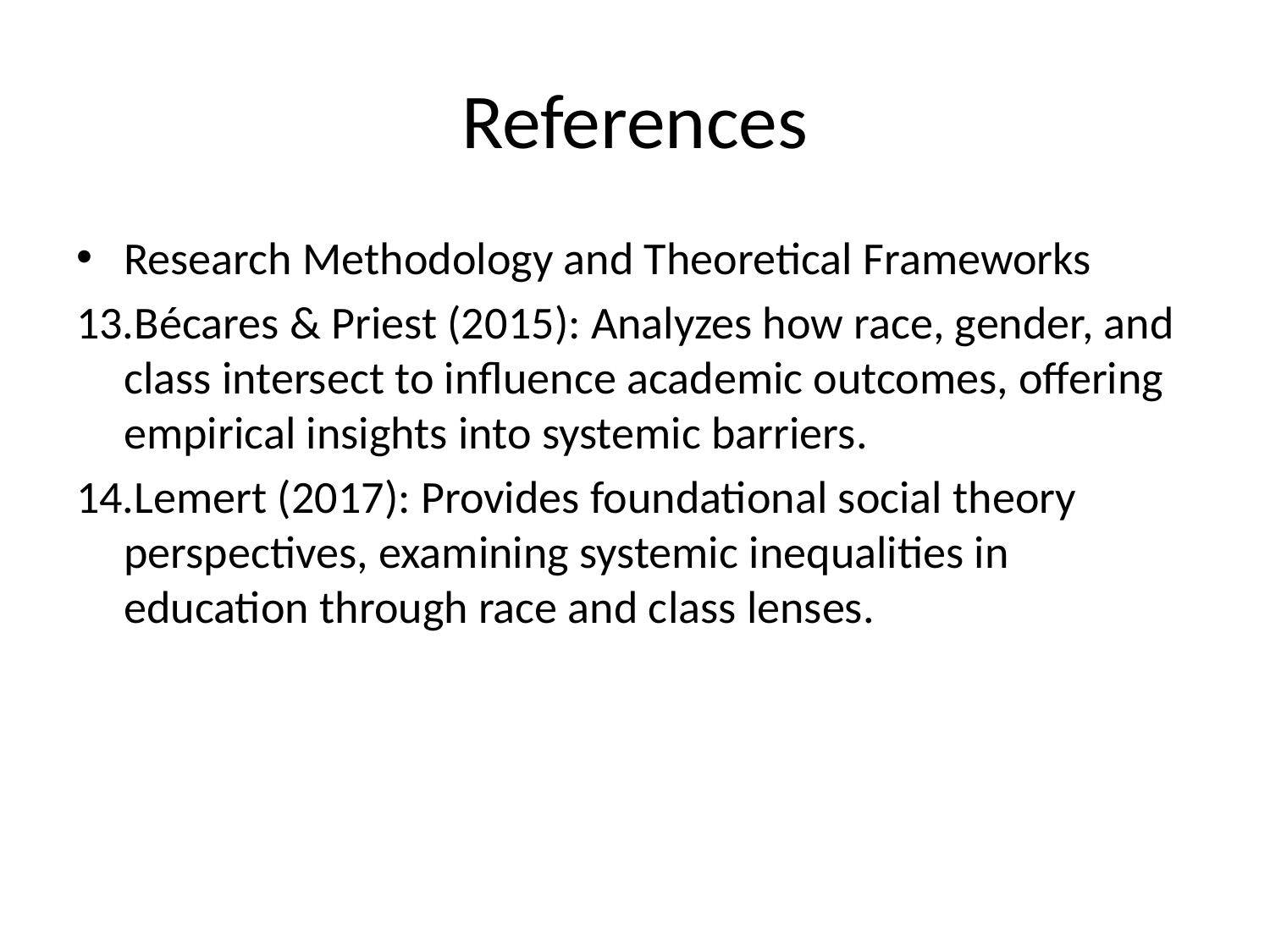

# References
Research Methodology and Theoretical Frameworks
Bécares & Priest (2015): Analyzes how race, gender, and class intersect to influence academic outcomes, offering empirical insights into systemic barriers.
Lemert (2017): Provides foundational social theory perspectives, examining systemic inequalities in education through race and class lenses.